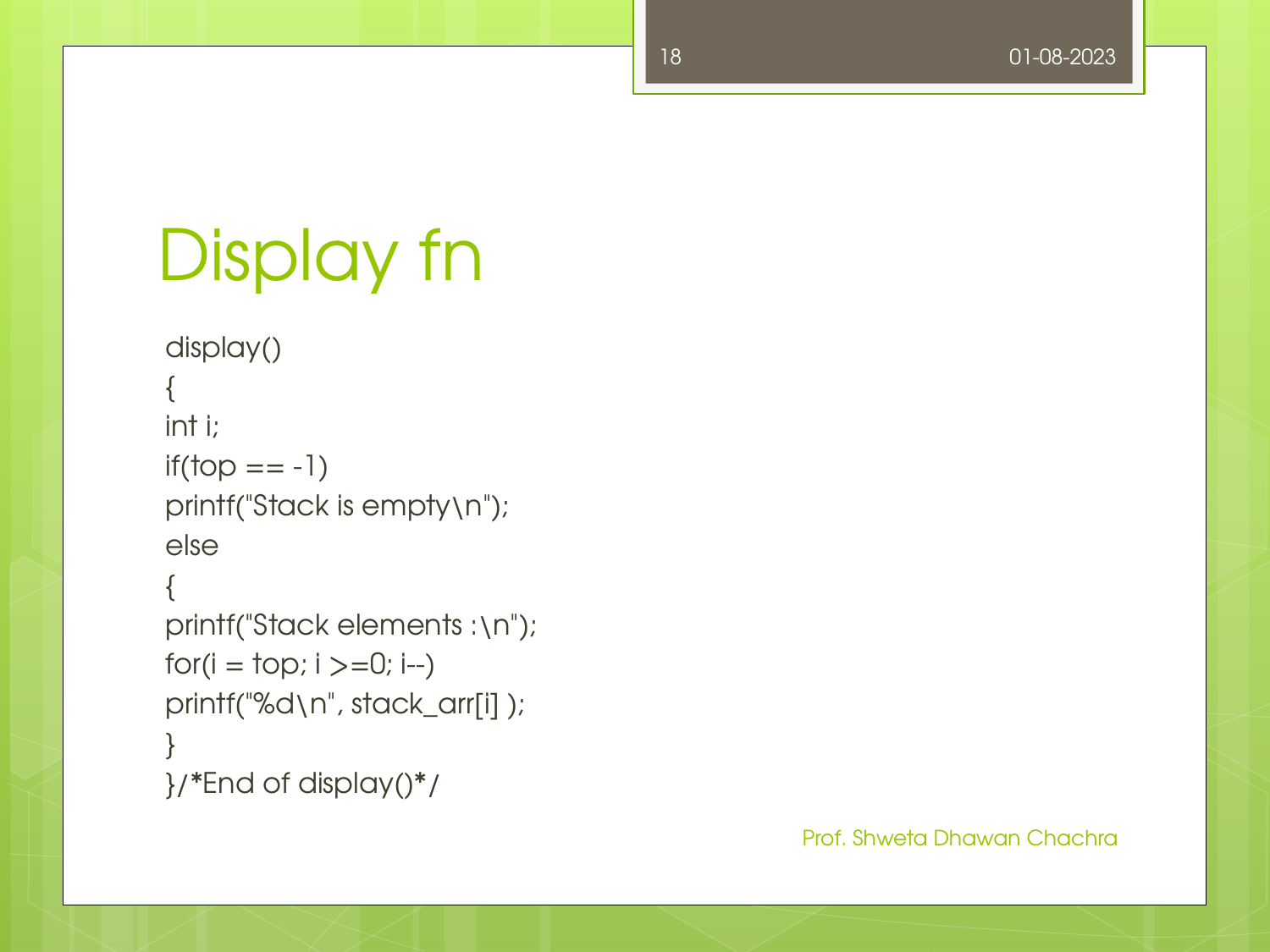

18
01-08-2023
# Display fn
display()
{
	int i;
	if(top == -1)
		printf("Stack is empty\n");
	else
	{
		printf("Stack elements :\n");
		for(i = top; i >=0; i--)
			printf("%d\n", stack_arr[i] );
	}
}/*End of display()*/

Prof. Shweta Dhawan Chachra